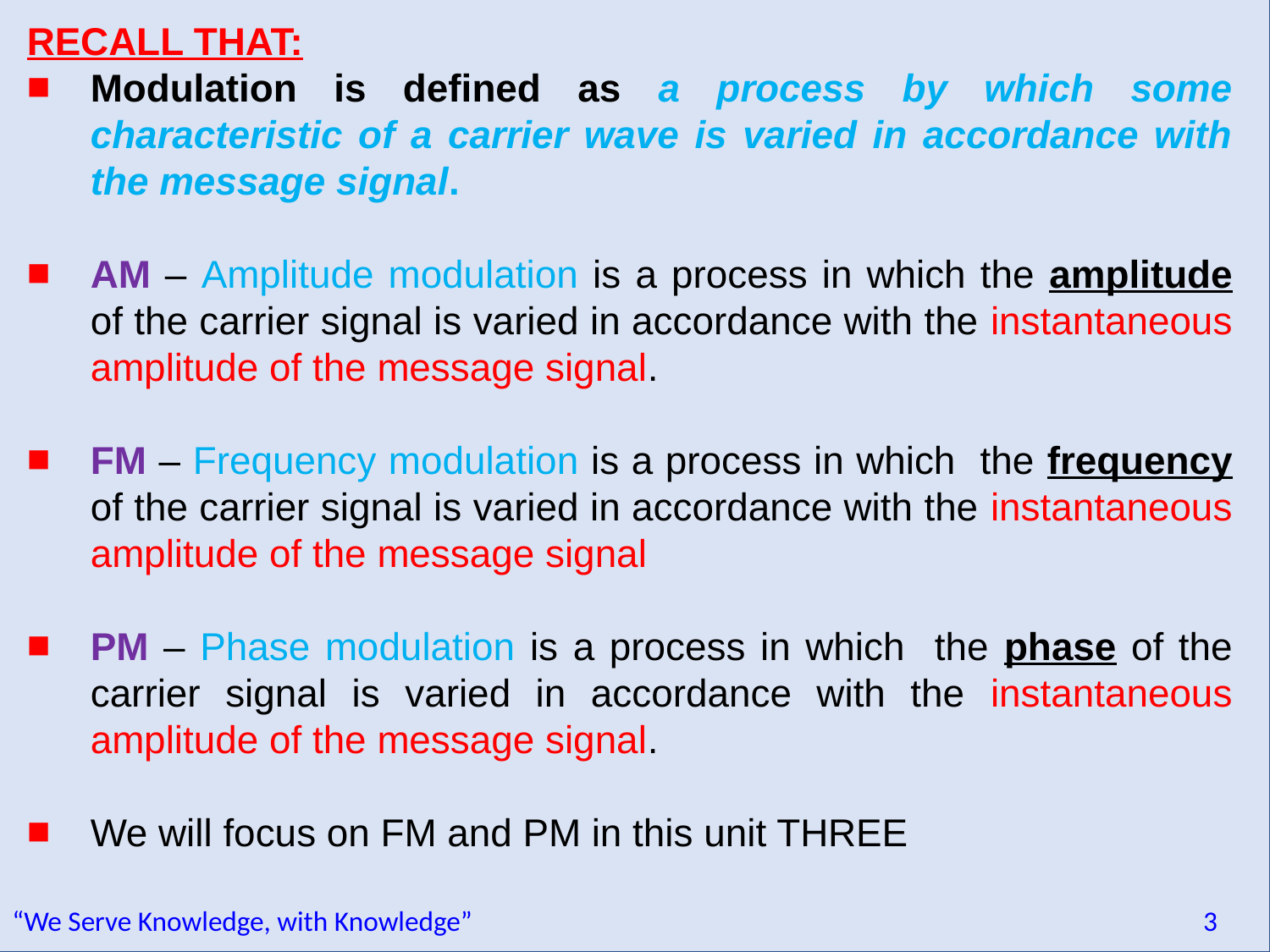

RECALL THAT:
Modulation is defined as a process by which some characteristic of a carrier wave is varied in accordance with the message signal.

AM – Amplitude modulation is a process in which the amplitude of the carrier signal is varied in accordance with the instantaneous amplitude of the message signal.

FM – Frequency modulation is a process in which  the frequency of the carrier signal is varied in accordance with the instantaneous amplitude of the message signal

PM – Phase modulation is a process in which  the phase of the carrier signal is varied in accordance with the instantaneous amplitude of the message signal.

We will focus on FM and PM in this unit THREE